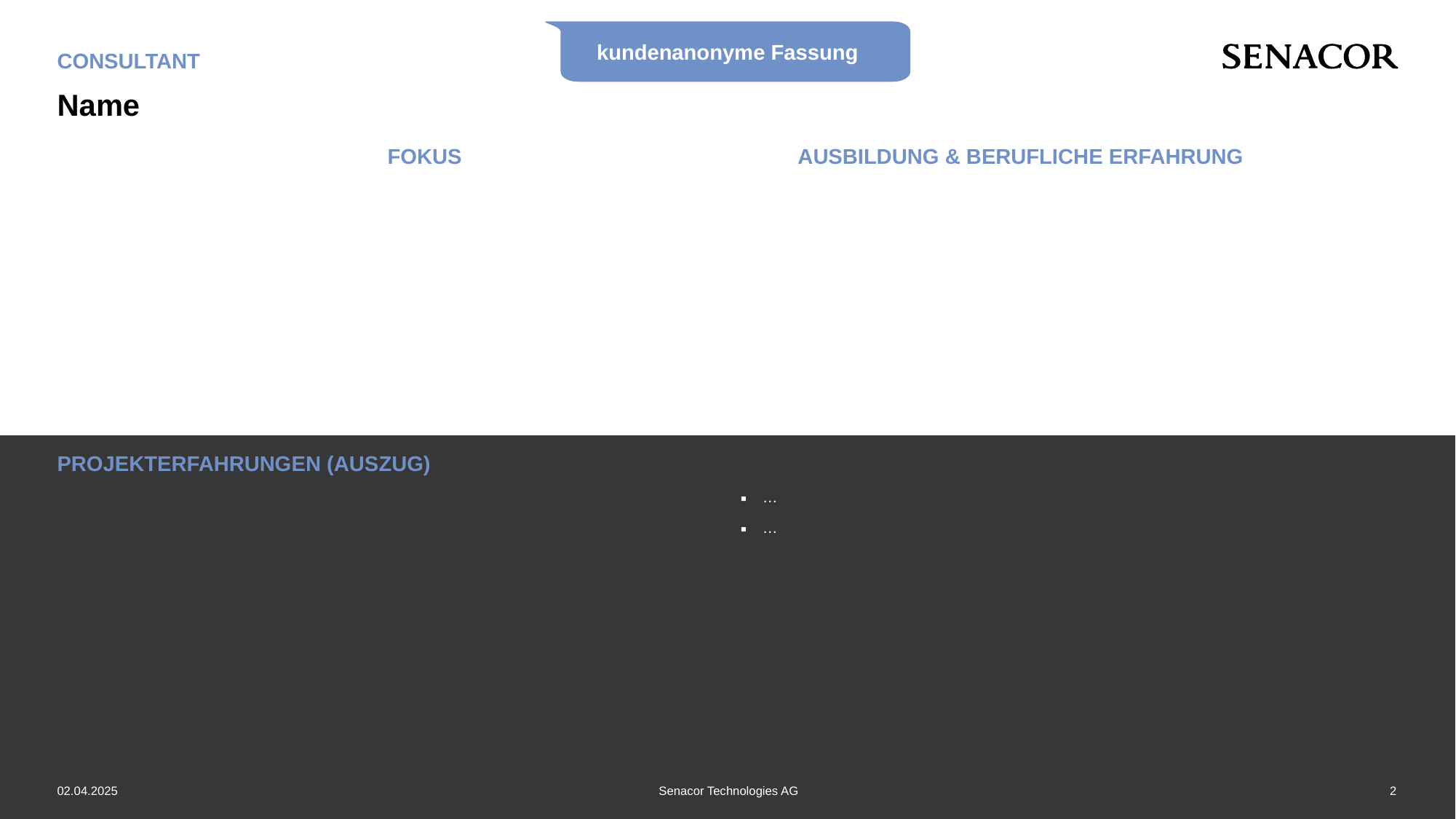

kundenanonyme Fassung
CONSULTANT
# Name

…
…

02.04.2025
Senacor Technologies AG
2